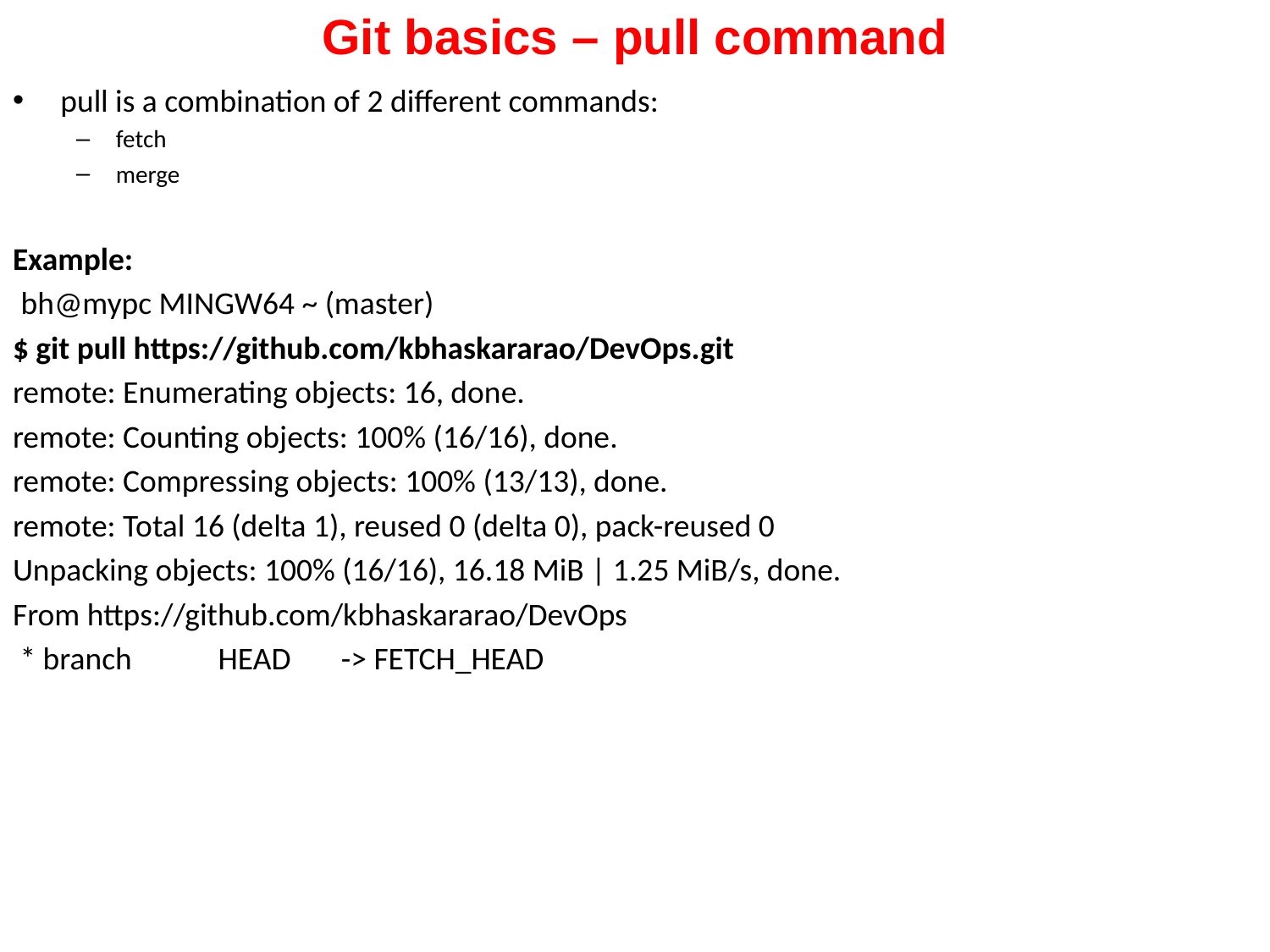

# Git basics – pull command
pull is a combination of 2 different commands:
fetch
merge

Example:
 bh@mypc MINGW64 ~ (master)
$ git pull https://github.com/kbhaskararao/DevOps.git
remote: Enumerating objects: 16, done.
remote: Counting objects: 100% (16/16), done.
remote: Compressing objects: 100% (13/13), done.
remote: Total 16 (delta 1), reused 0 (delta 0), pack-reused 0
Unpacking objects: 100% (16/16), 16.18 MiB | 1.25 MiB/s, done.
From https://github.com/kbhaskararao/DevOps
 * branch            HEAD       -> FETCH_HEAD